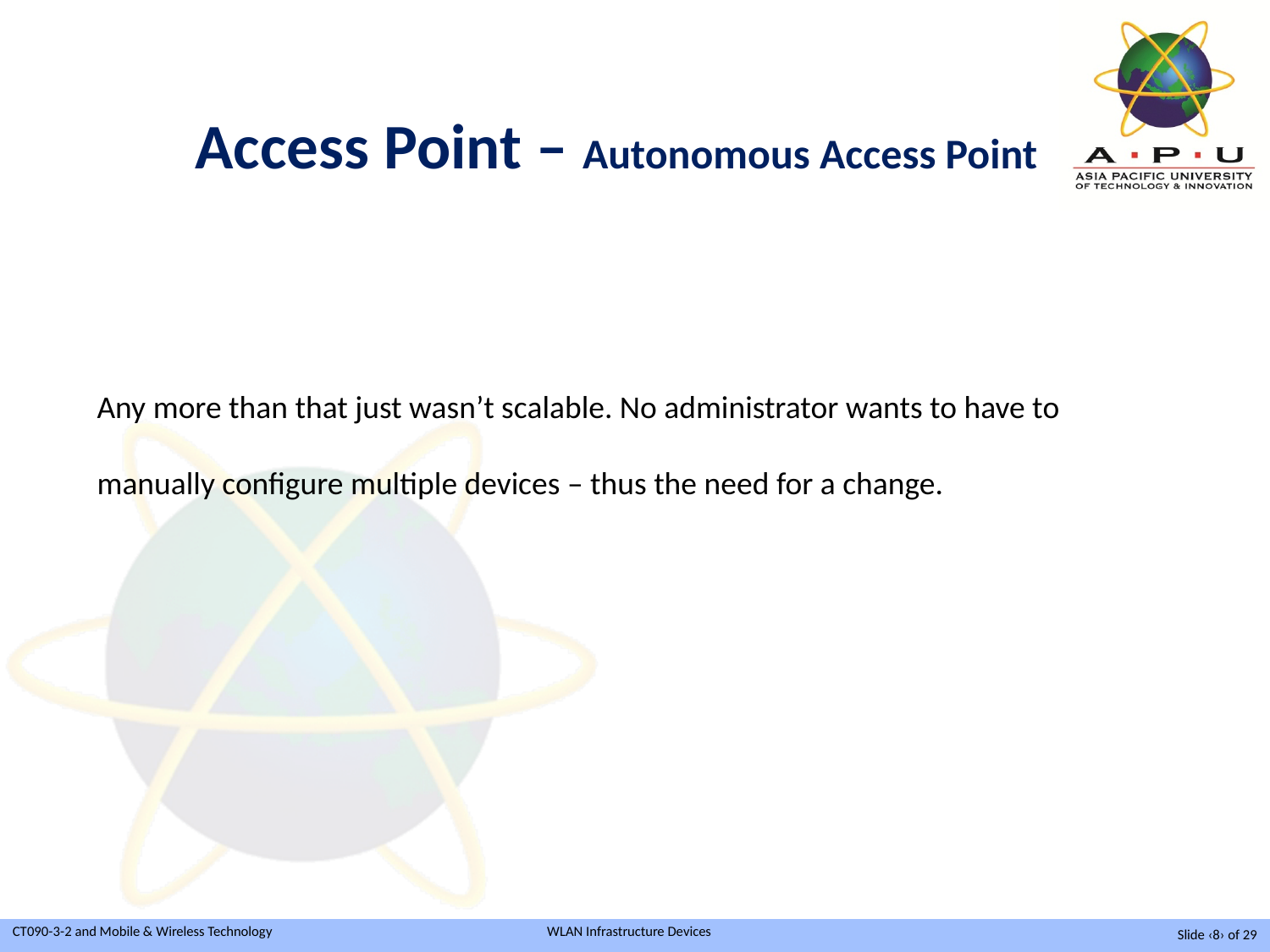

Access Point – Autonomous Access Point
Any more than that just wasn’t scalable. No administrator wants to have to

manually configure multiple devices – thus the need for a change.
Slide ‹8› of 29